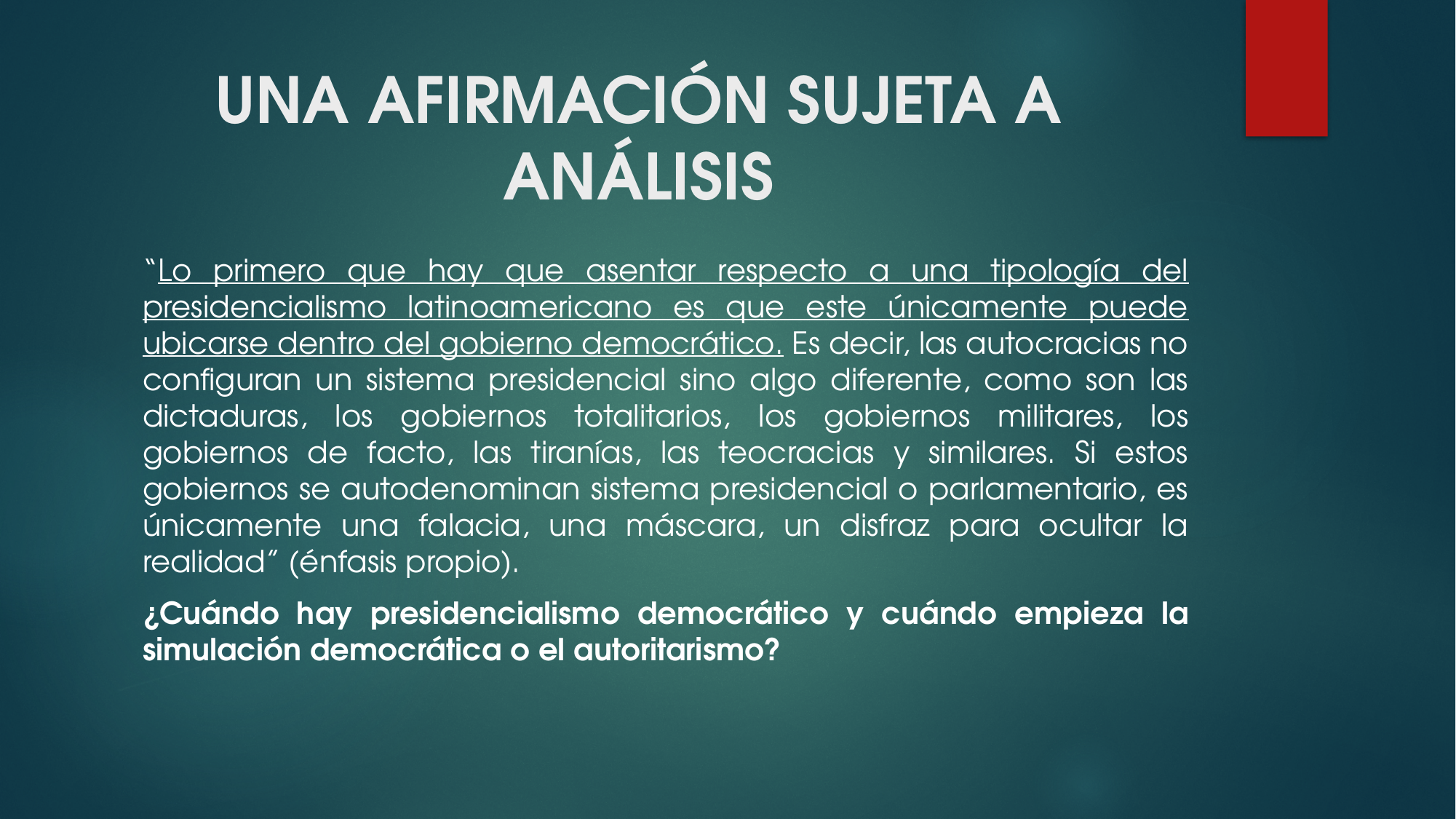

# UNA AFIRMACIÓN SUJETA A ANÁLISIS
“Lo primero que hay que asentar respecto a una tipología del presidencialismo latinoamericano es que este únicamente puede ubicarse dentro del gobierno democrático. Es decir, las autocracias no configuran un sistema presidencial sino algo diferente, como son las dictaduras, los gobiernos totalitarios, los gobiernos militares, los gobiernos de facto, las tiranías, las teocracias y similares. Si estos gobiernos se autodenominan sistema presidencial o parlamentario, es únicamente una falacia, una máscara, un disfraz para ocultar la realidad” (énfasis propio).
¿Cuándo hay presidencialismo democrático y cuándo empieza la simulación democrática o el autoritarismo?